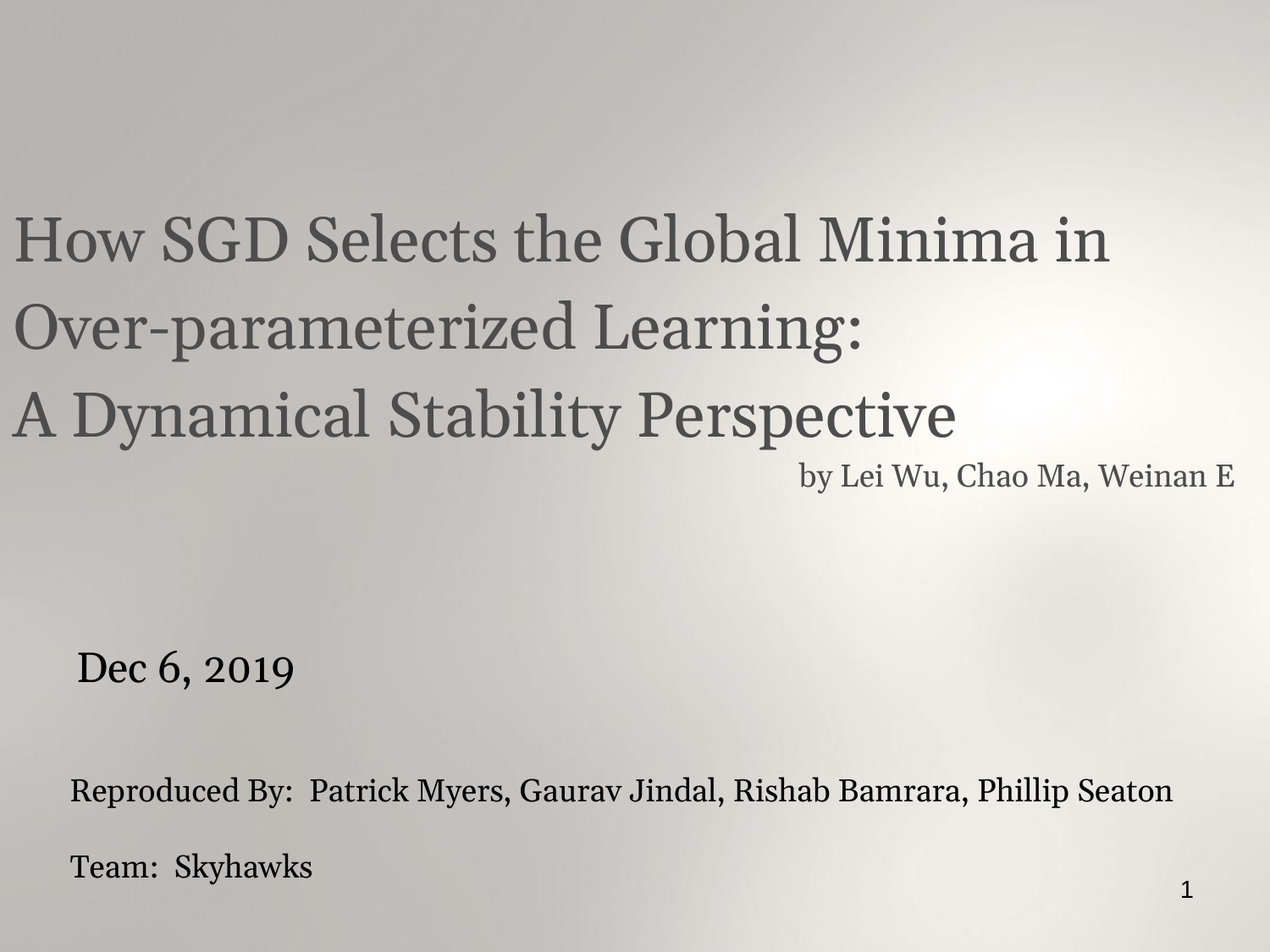

How SGD Selects the Global Minima in
Over-parameterized Learning:
A Dynamical Stability Perspective
by Lei Wu, Chao Ma, Weinan E

Dec 6, 2019
Reproduced By:  Patrick Myers, Gaurav Jindal, Rishab Bamrara, Phillip Seaton

Team:  Skyhawks

1